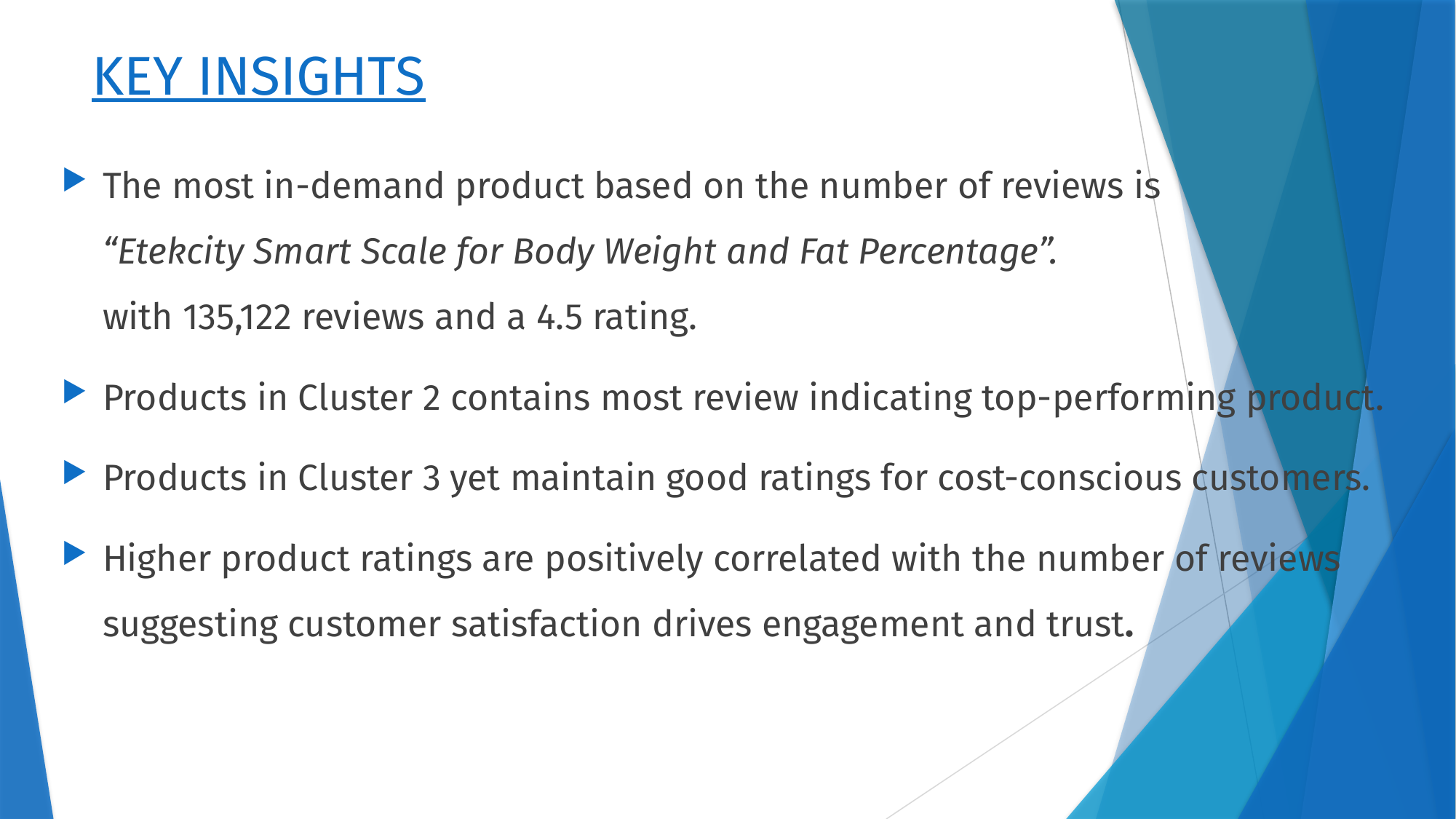

# KEY INSIGHTS

The most in-demand product based on the number of reviews is
“Etekcity Smart Scale for Body Weight and Fat Percentage”.
with 135,122 reviews and a 4.5 rating.
Products in Cluster 2 contains most review indicating top-performing product.
Products in Cluster 3 yet maintain good ratings for cost-conscious customers.
Higher product ratings are positively correlated with the number of reviews suggesting customer satisfaction drives engagement and trust.